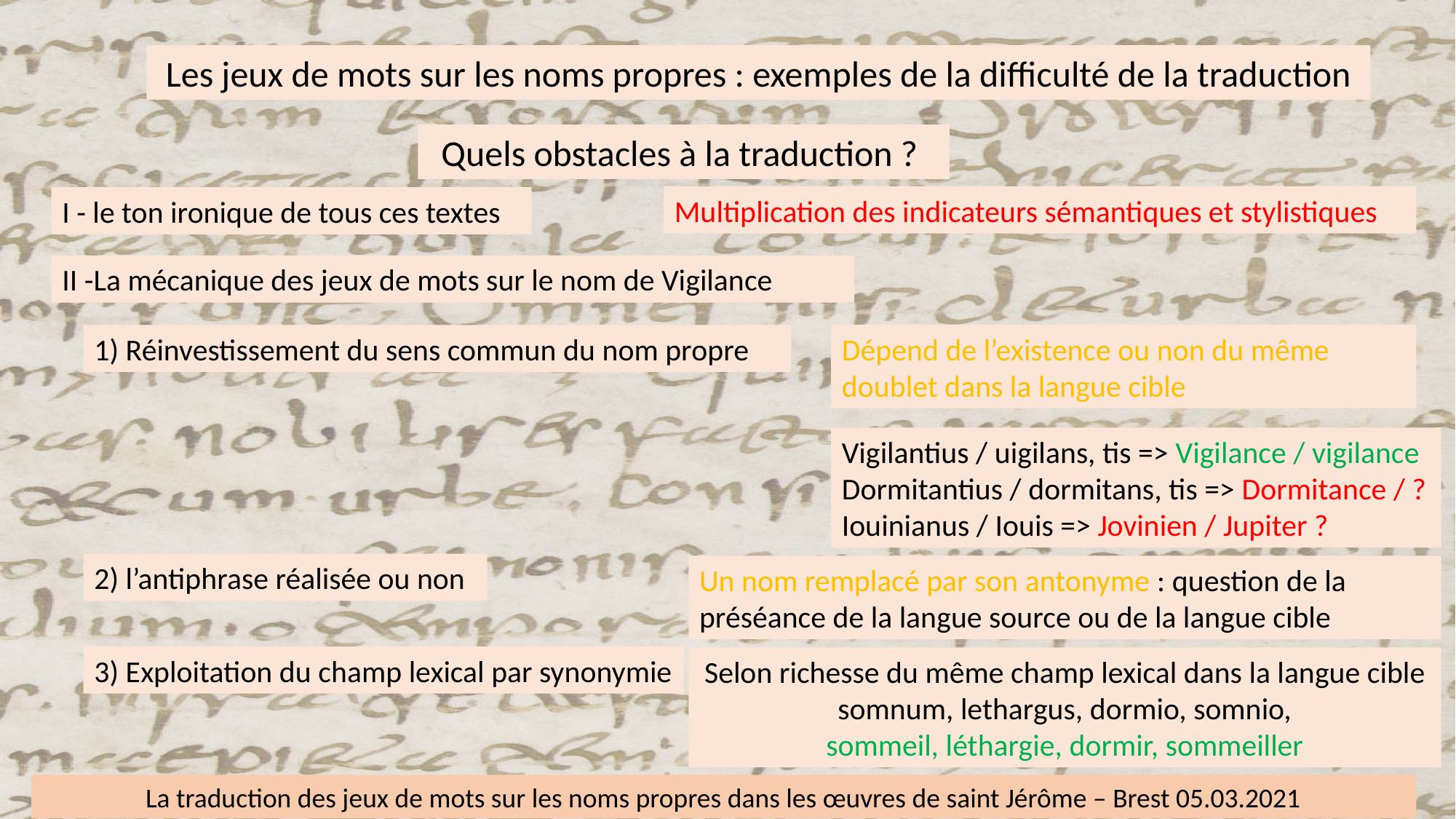

Les jeux de mots sur les noms propres : exemples de la difficulté de la traduction
Quels obstacles à la traduction ?
Multiplication des indicateurs sémantiques et stylistiques
I - le ton ironique de tous ces textes
II -La mécanique des jeux de mots sur le nom de Vigilance
Dépend de l’existence ou non du même doublet dans la langue cible
1) Réinvestissement du sens commun du nom propre
Vigilantius / uigilans, tis => Vigilance / vigilance
Dormitantius / dormitans, tis => Dormitance / ?
Iouinianus / Iouis => Jovinien / Jupiter ?
2) l’antiphrase réalisée ou non
Un nom remplacé par son antonyme : question de la préséance de la langue source ou de la langue cible
3) Exploitation du champ lexical par synonymie
Selon richesse du même champ lexical dans la langue cible
somnum, lethargus, dormio, somnio,
sommeil, léthargie, dormir, sommeiller
La traduction des jeux de mots sur les noms propres dans les œuvres de saint Jérôme – Brest 05.03.2021